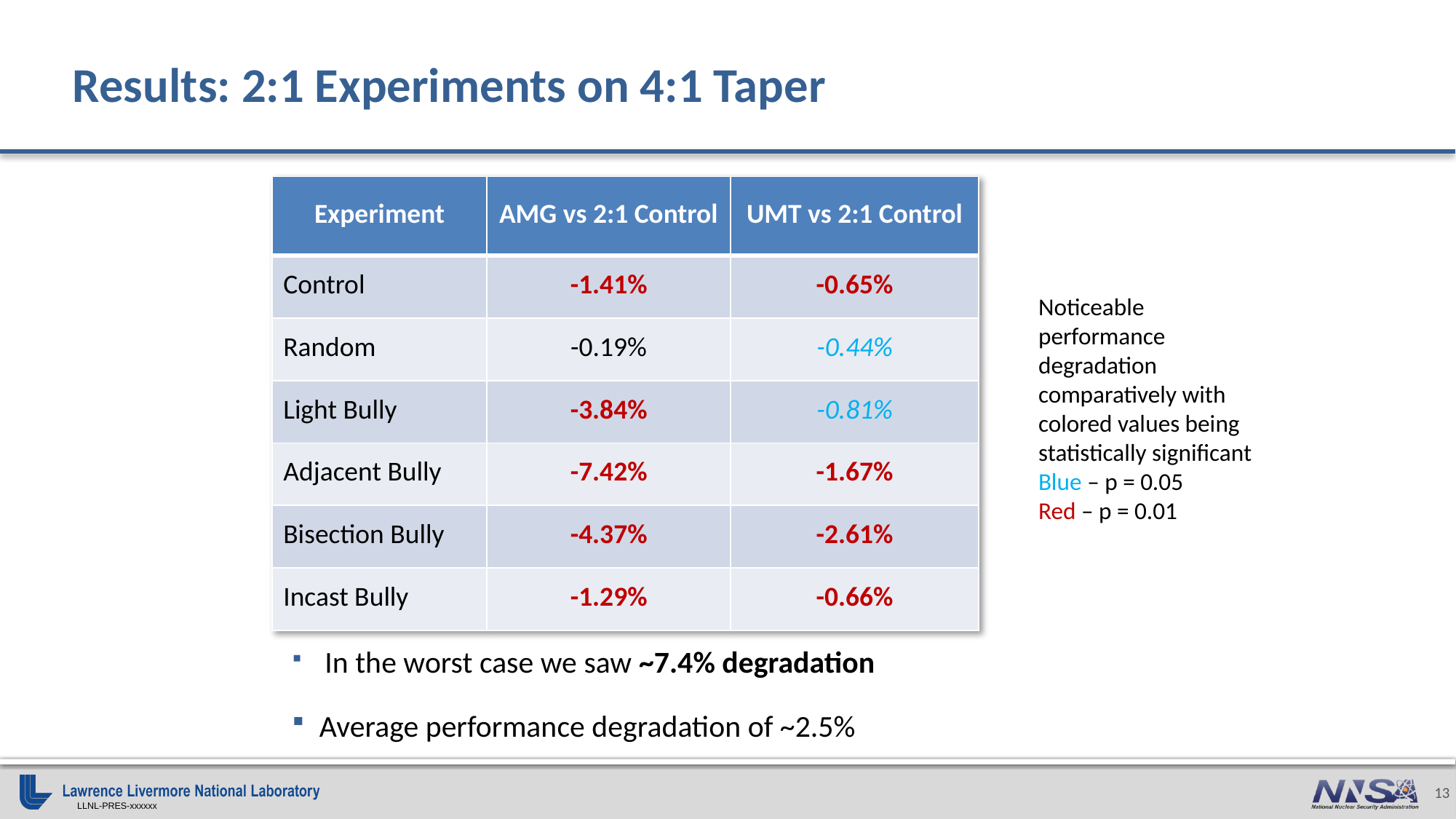

# Results: 2:1 Experiments on 4:1 Taper
| Experiment | AMG vs 2:1 Control | UMT vs 2:1 Control |
| --- | --- | --- |
| Control | -1.41% | -0.65% |
| Random | -0.19% | -0.44% |
| Light Bully | -3.84% | -0.81% |
| Adjacent Bully | -7.42% | -1.67% |
| Bisection Bully | -4.37% | -2.61% |
| Incast Bully | -1.29% | -0.66% |
Noticeable performance degradation comparatively with colored values being statistically significant
Blue – p = 0.05
Red – p = 0.01
 In the worst case we saw ~7.4% degradation
Average performance degradation of ~2.5%